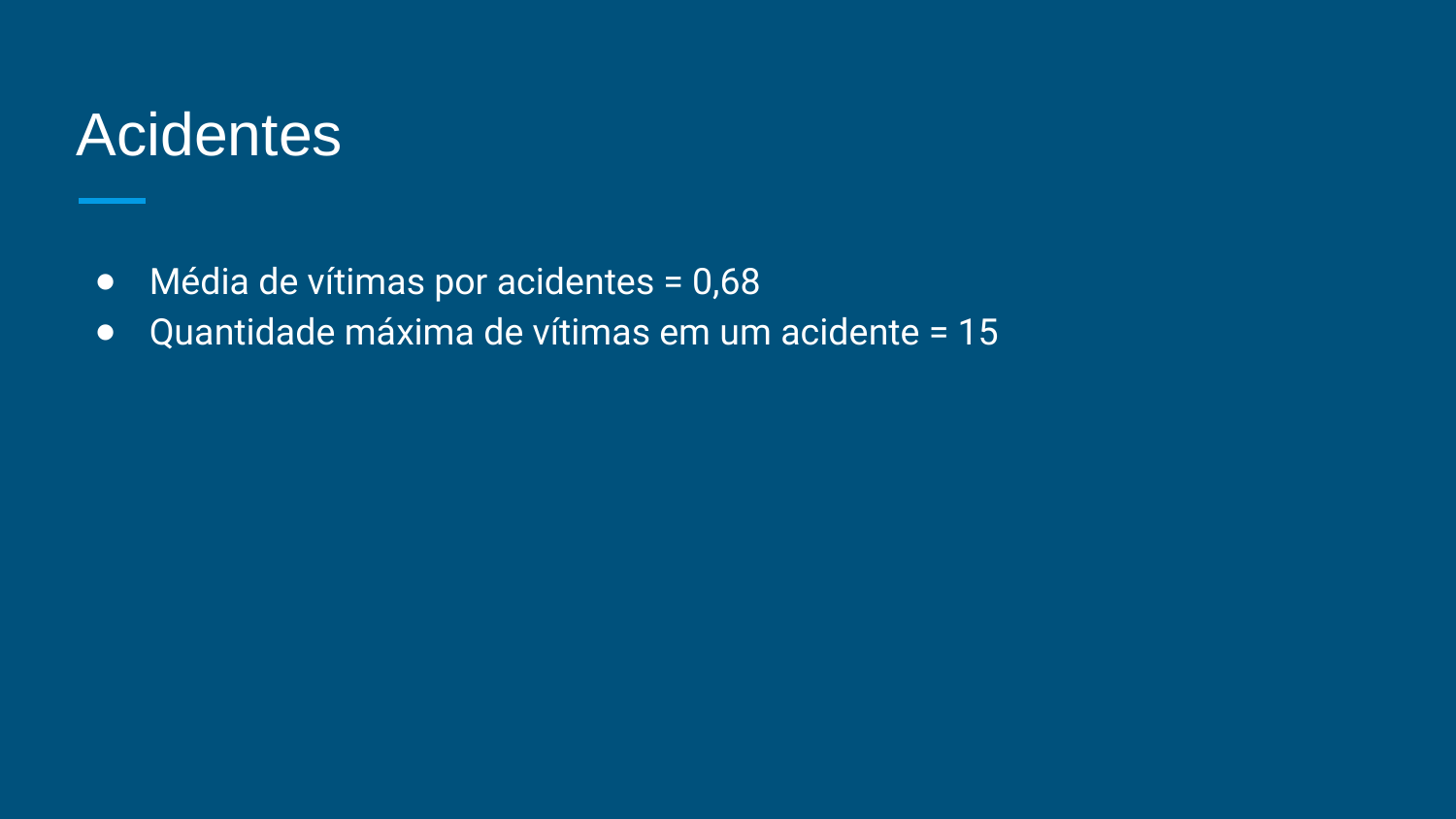

# Acidentes
Média de vítimas por acidentes = 0,68
Quantidade máxima de vítimas em um acidente = 15